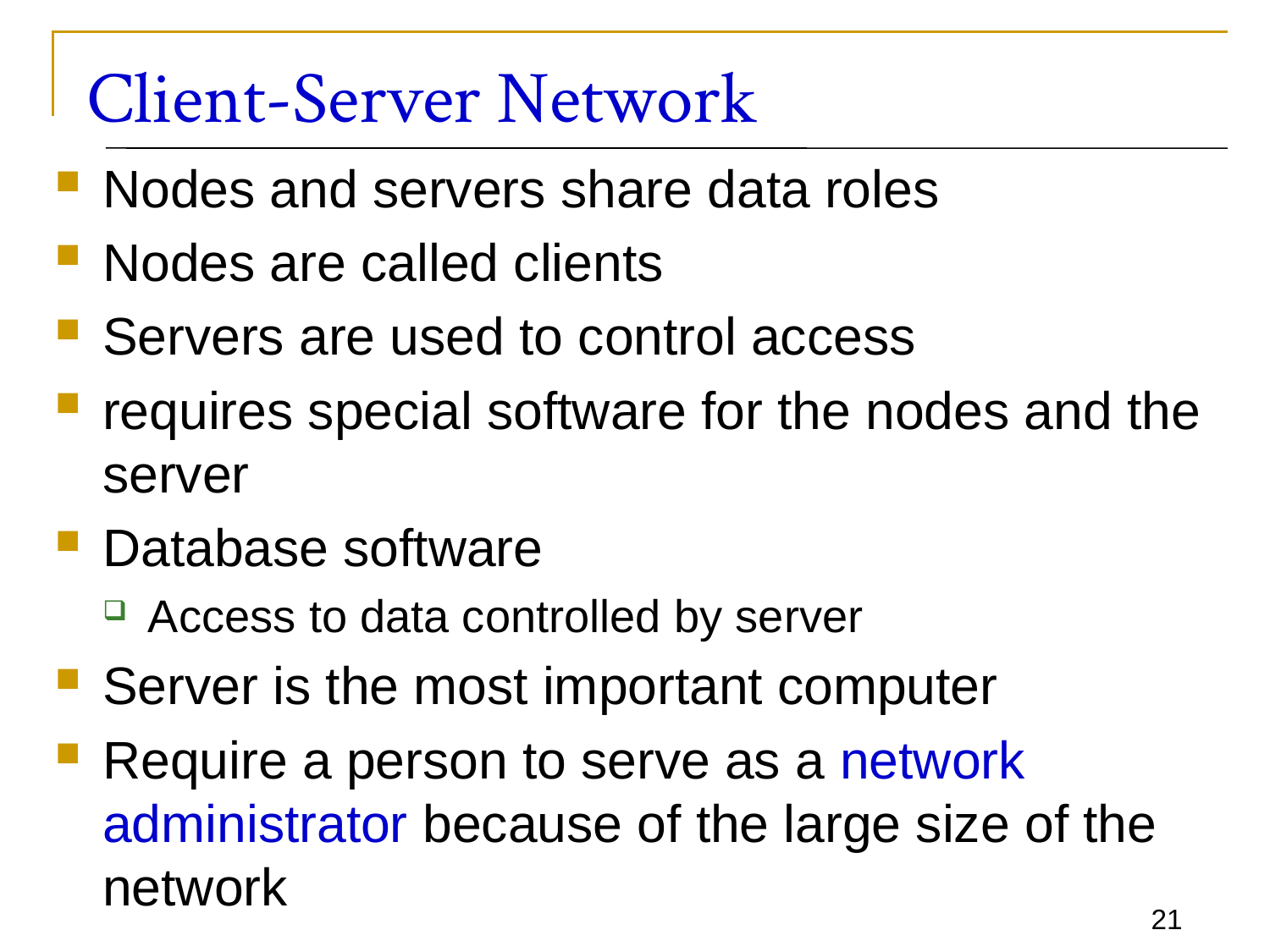

# Client-Server Network
Nodes and servers share data roles
Nodes are called clients
Servers are used to control access
requires special software for the nodes and the server
Database software
Access to data controlled by server
Server is the most important computer
Require a person to serve as a network administrator because of the large size of the network